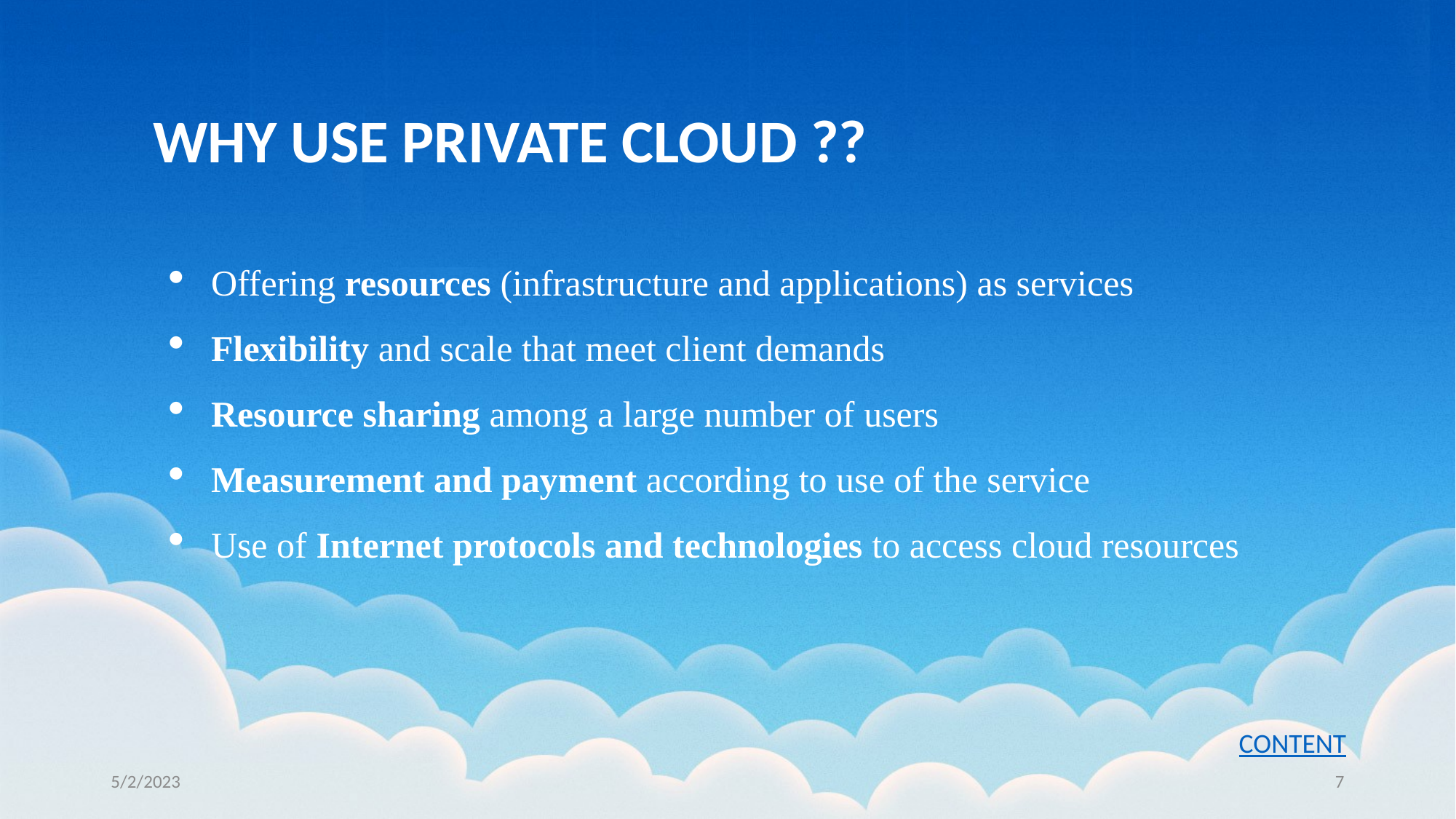

WHY USE PRIVATE CLOUD ??
Offering resources (infrastructure and applications) as services
Flexibility and scale that meet client demands
Resource sharing among a large number of users
Measurement and payment according to use of the service
Use of Internet protocols and technologies to access cloud resources

CONTENT
5/2/2023
7